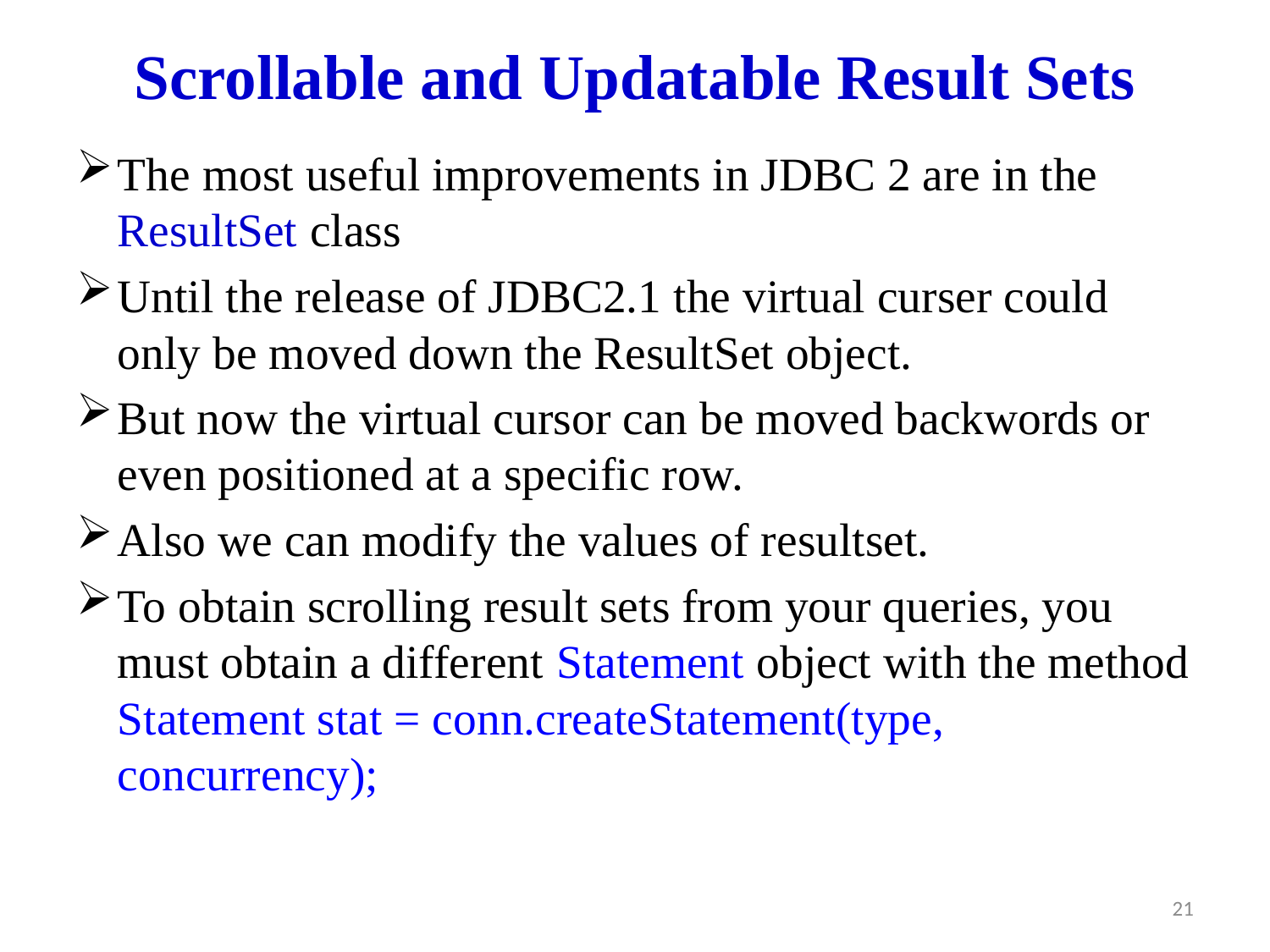

# Scrollable and Updatable Result Sets
The most useful improvements in JDBC 2 are in the ResultSet class
Until the release of JDBC2.1 the virtual curser could only be moved down the ResultSet object.
But now the virtual cursor can be moved backwords or even positioned at a specific row.
Also we can modify the values of resultset.
To obtain scrolling result sets from your queries, you must obtain a different Statement object with the method
Statement stat = conn.createStatement(type, concurrency);

21